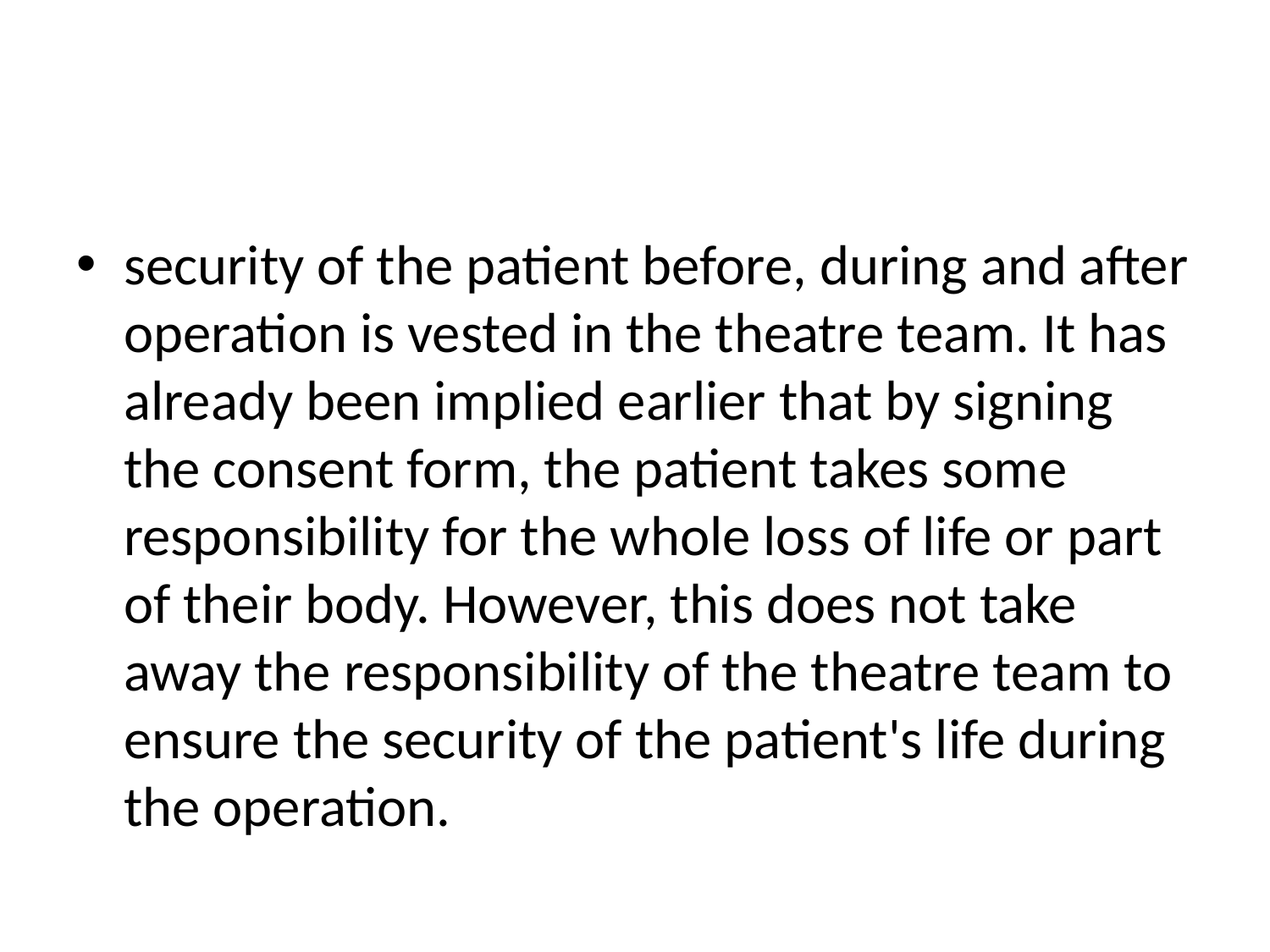

#
security of the patient before, during and after operation is vested in the theatre team. It has already been implied earlier that by signing the consent form, the patient takes some responsibility for the whole loss of life or part of their body. However, this does not take away the responsibility of the theatre team to ensure the security of the patient's life during the operation.